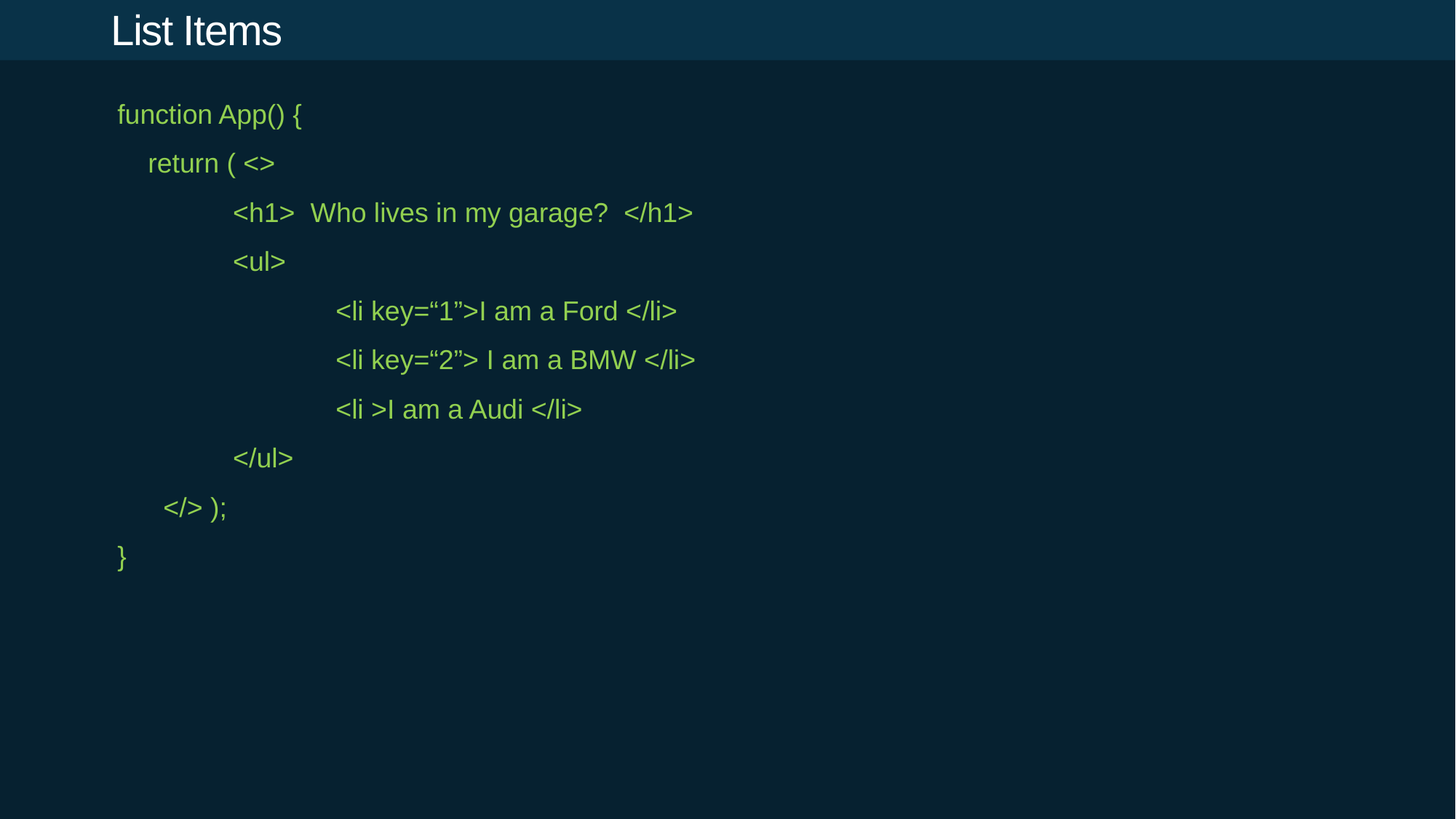

# List Items
function App() {
    return ( <>
        <h1>  Who lives in my garage?  </h1>
        <ul>
	<li key=“1”>I am a Ford </li>
	<li key=“2”> I am a BMW </li>
	<li >I am a Audi </li>
        </ul>
      </> );
}